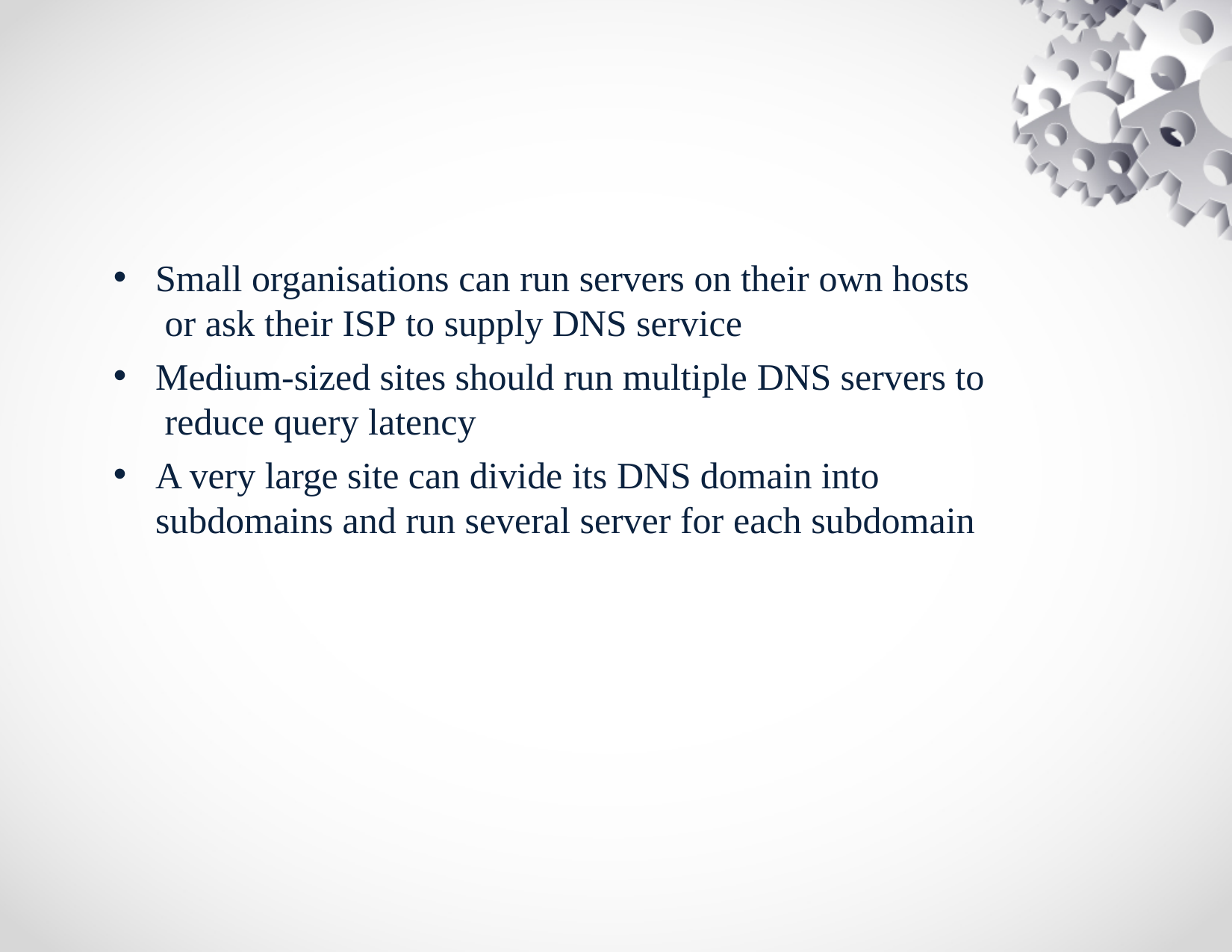

Small organisations can run servers on their own hosts  or ask their ISP to supply DNS service
Medium-sized sites should run multiple DNS servers to  reduce query latency
A very large site can divide its DNS domain into  subdomains and run several server for each subdomain